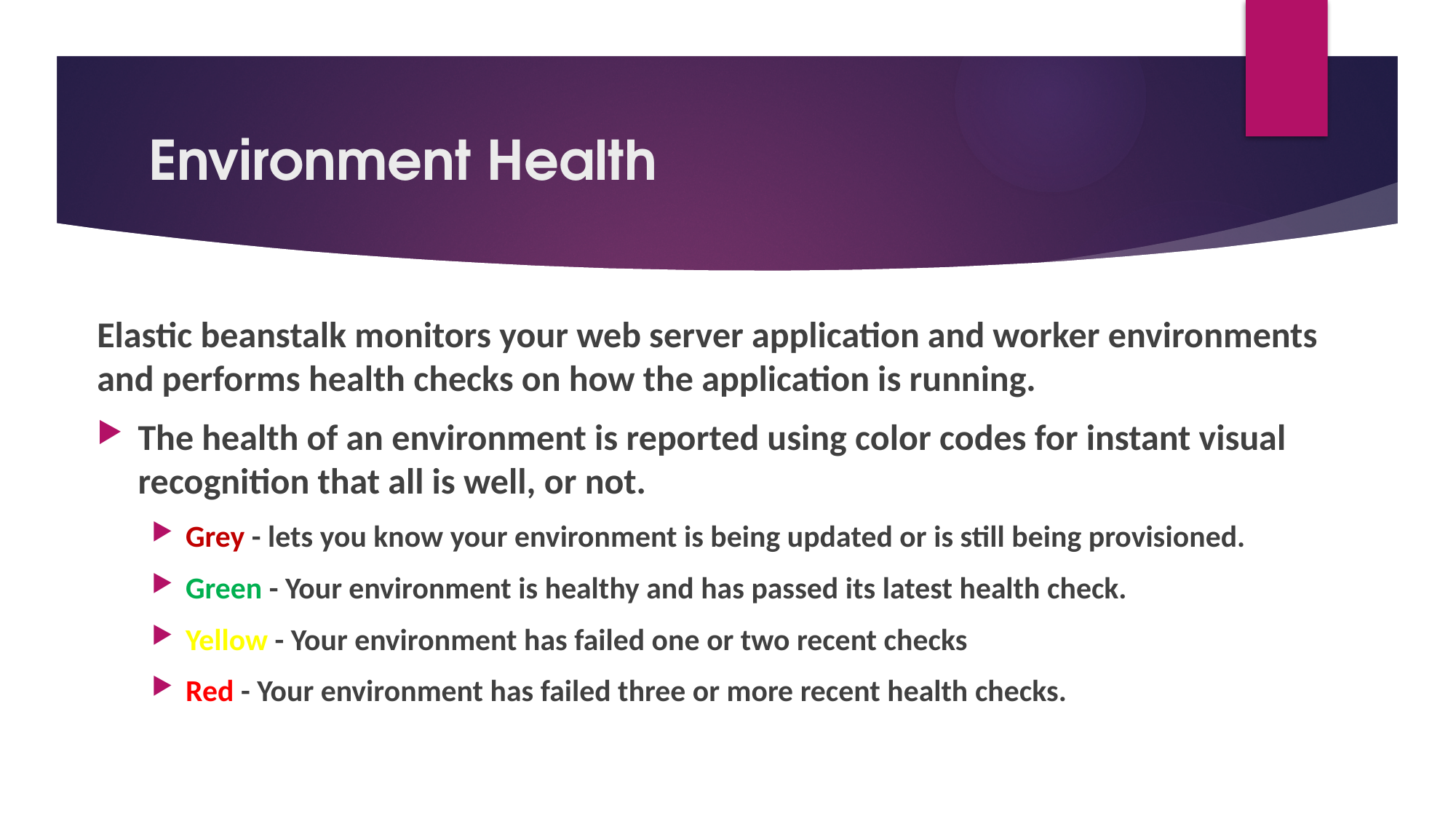

# Environment Health
Elastic beanstalk monitors your web server application and worker environments and performs health checks on how the application is running.
The health of an environment is reported using color codes for instant visual recognition that all is well, or not.
Grey - lets you know your environment is being updated or is still being provisioned.
Green - Your environment is healthy and has passed its latest health check.
Yellow - Your environment has failed one or two recent checks
Red - Your environment has failed three or more recent health checks.